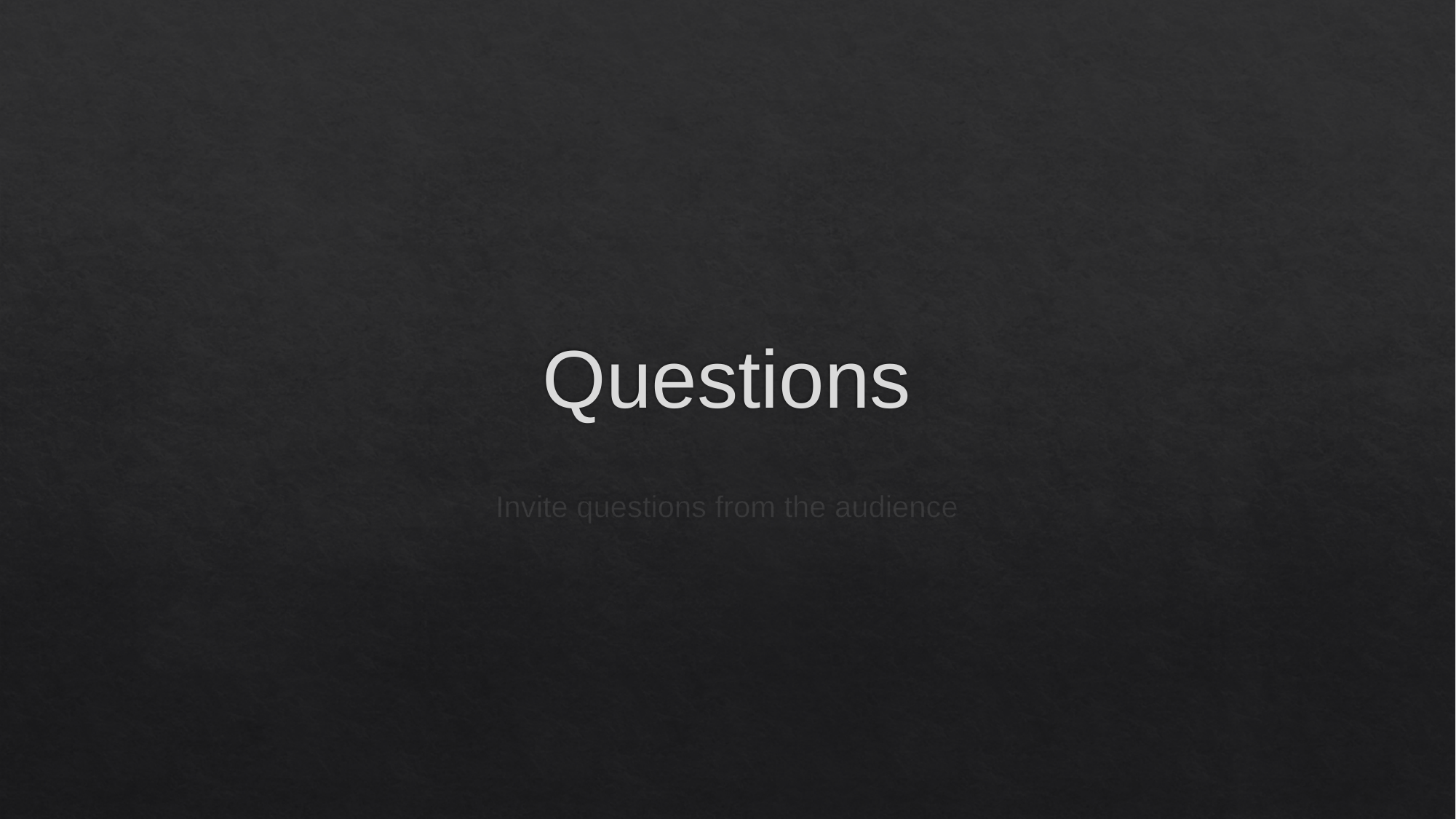

# Questions

Invite questions from the audience